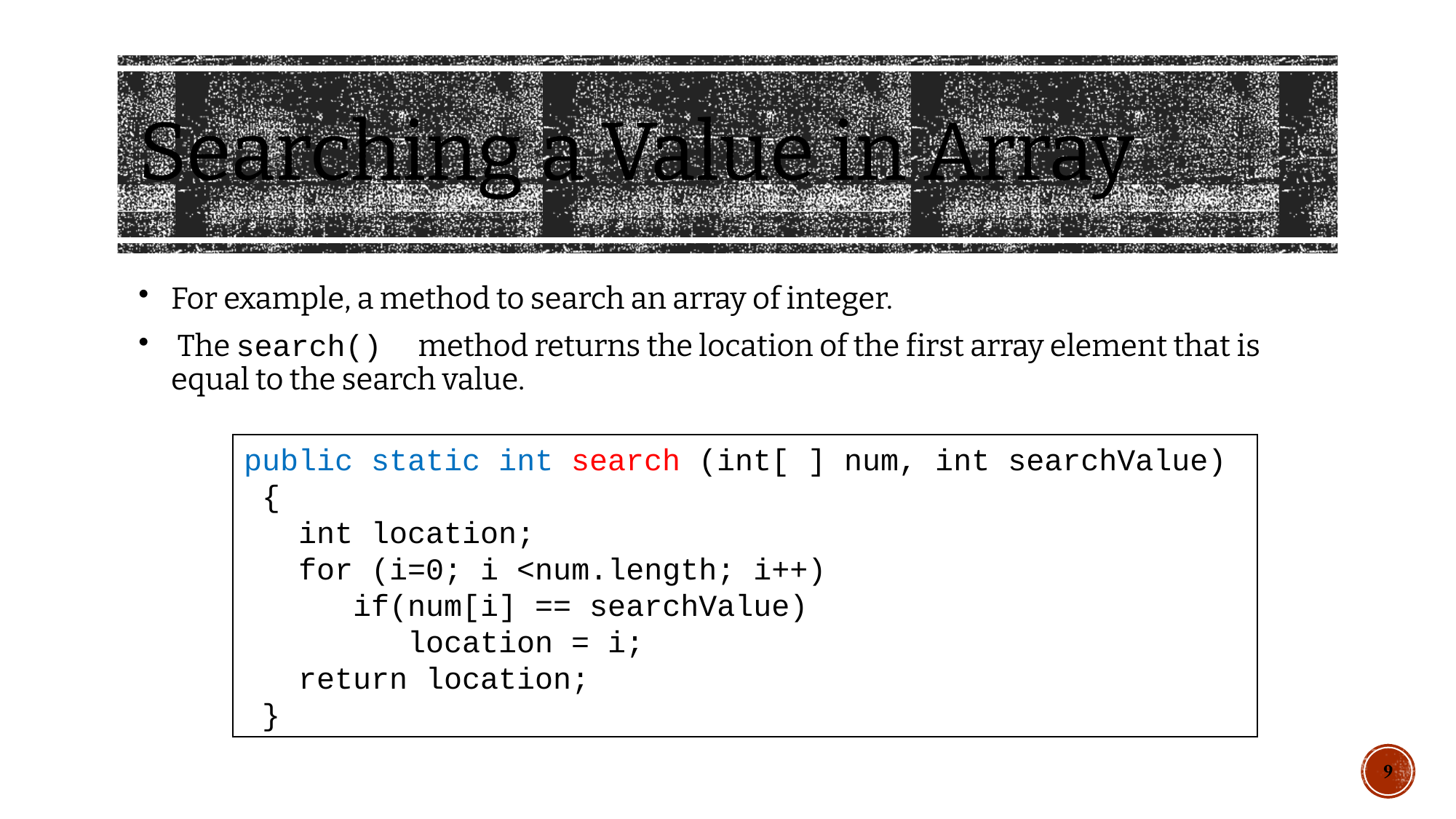

# Searching a Value in Array

For example, a method to search an array of integer.
 The search()  method returns the location of the first array element that is equal to the search value.
public static int search (int[ ] num, int searchValue)
 {
   int location;
   for (i=0; i <num.length; i++)
      if(num[i] == searchValue)
         location = i;
   return location;
 }

9